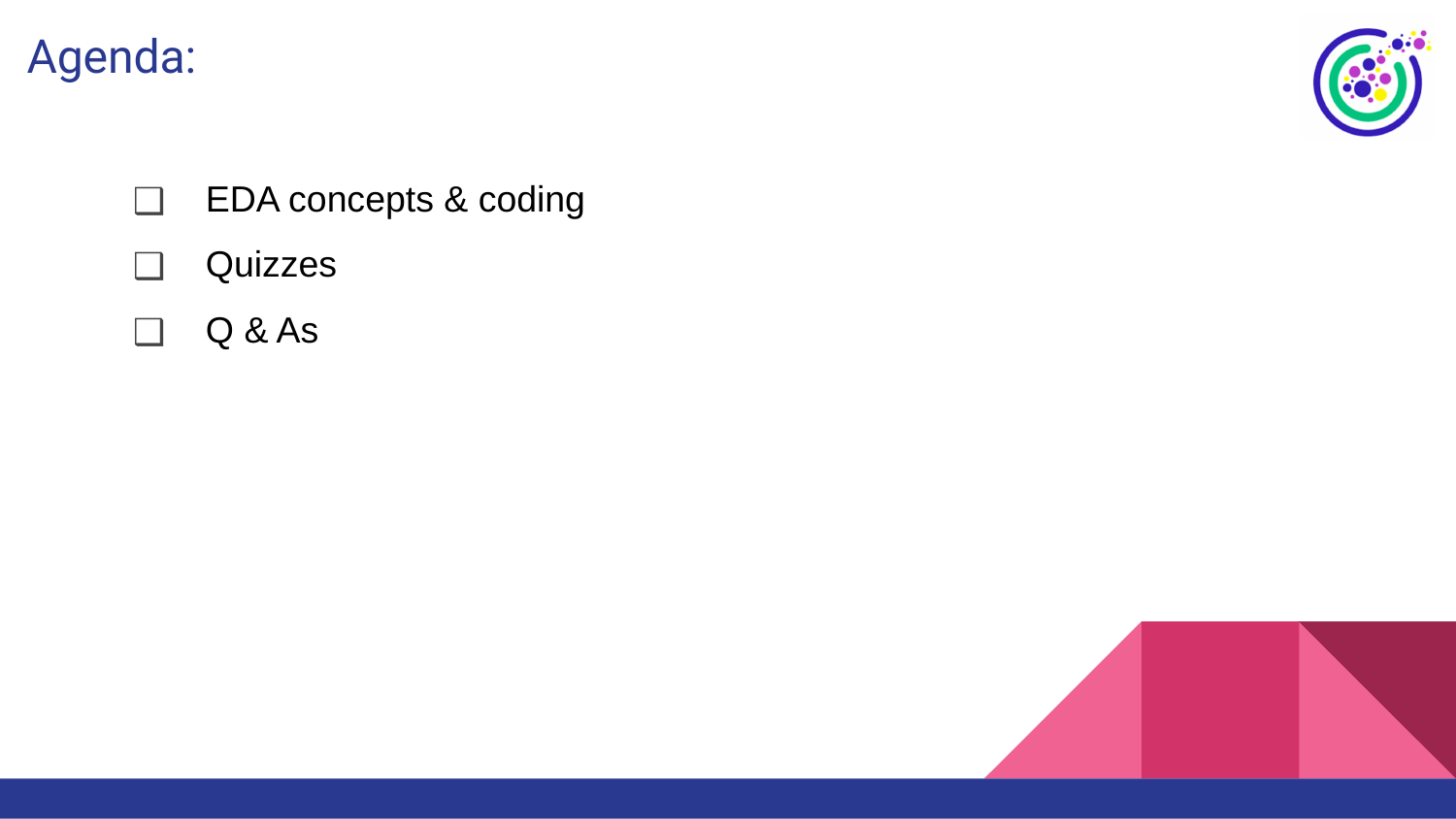

# Agenda:
EDA concepts & coding
Quizzes
Q & As